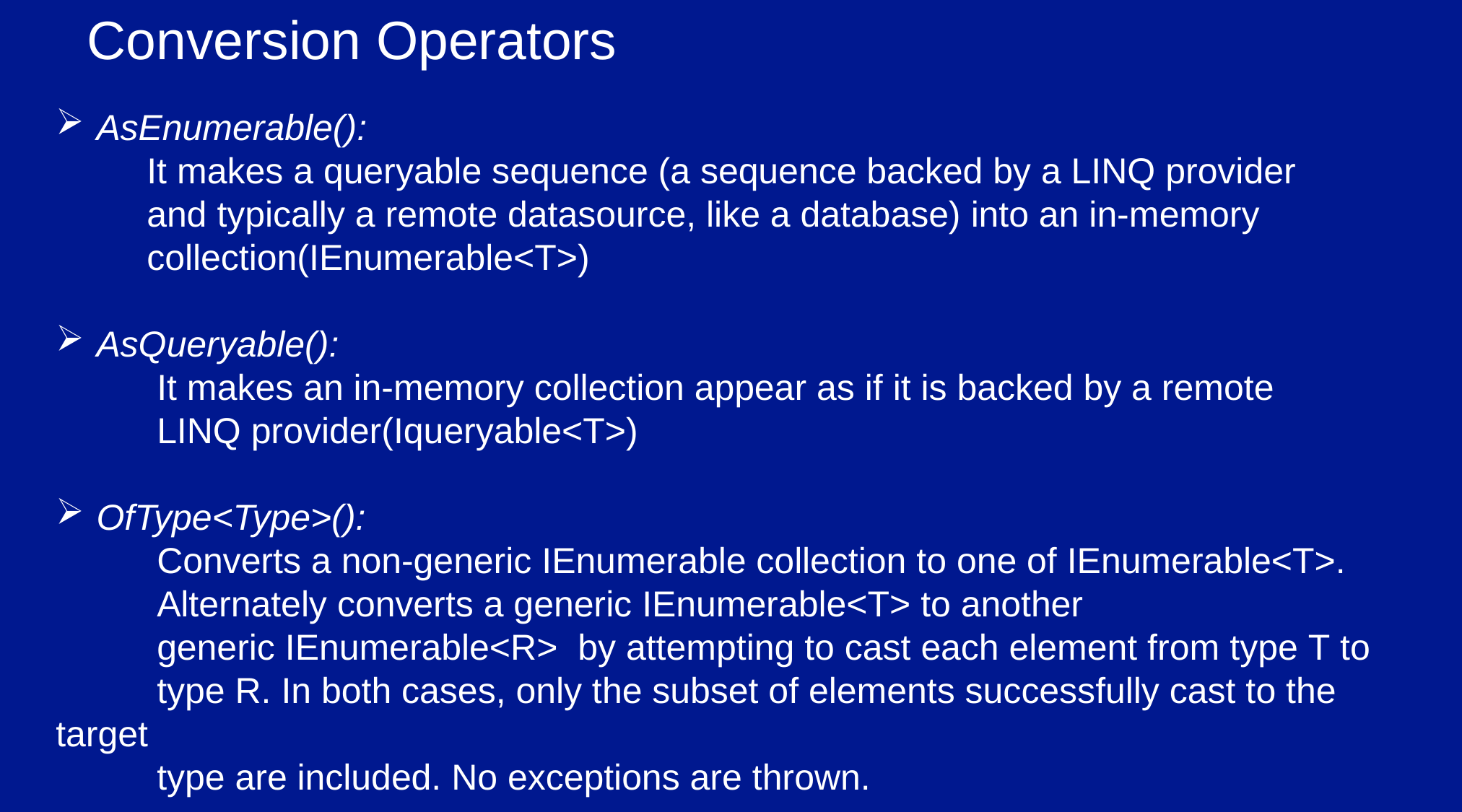

Conversion Operators
AsEnumerable():
         It makes a queryable sequence (a sequence backed by a LINQ provider
         and typically a remote datasource, like a database) into an in-memory
         collection(IEnumerable<T>)

AsQueryable():
          It makes an in-memory collection appear as if it is backed by a remote
          LINQ provider(Iqueryable<T>)

OfType<Type>():
          Converts a non-generic IEnumerable collection to one of IEnumerable<T>.
          Alternately converts a generic IEnumerable<T> to another
          generic IEnumerable<R>  by attempting to cast each element from type T to
          type R. In both cases, only the subset of elements successfully cast to the target
          type are included. No exceptions are thrown.